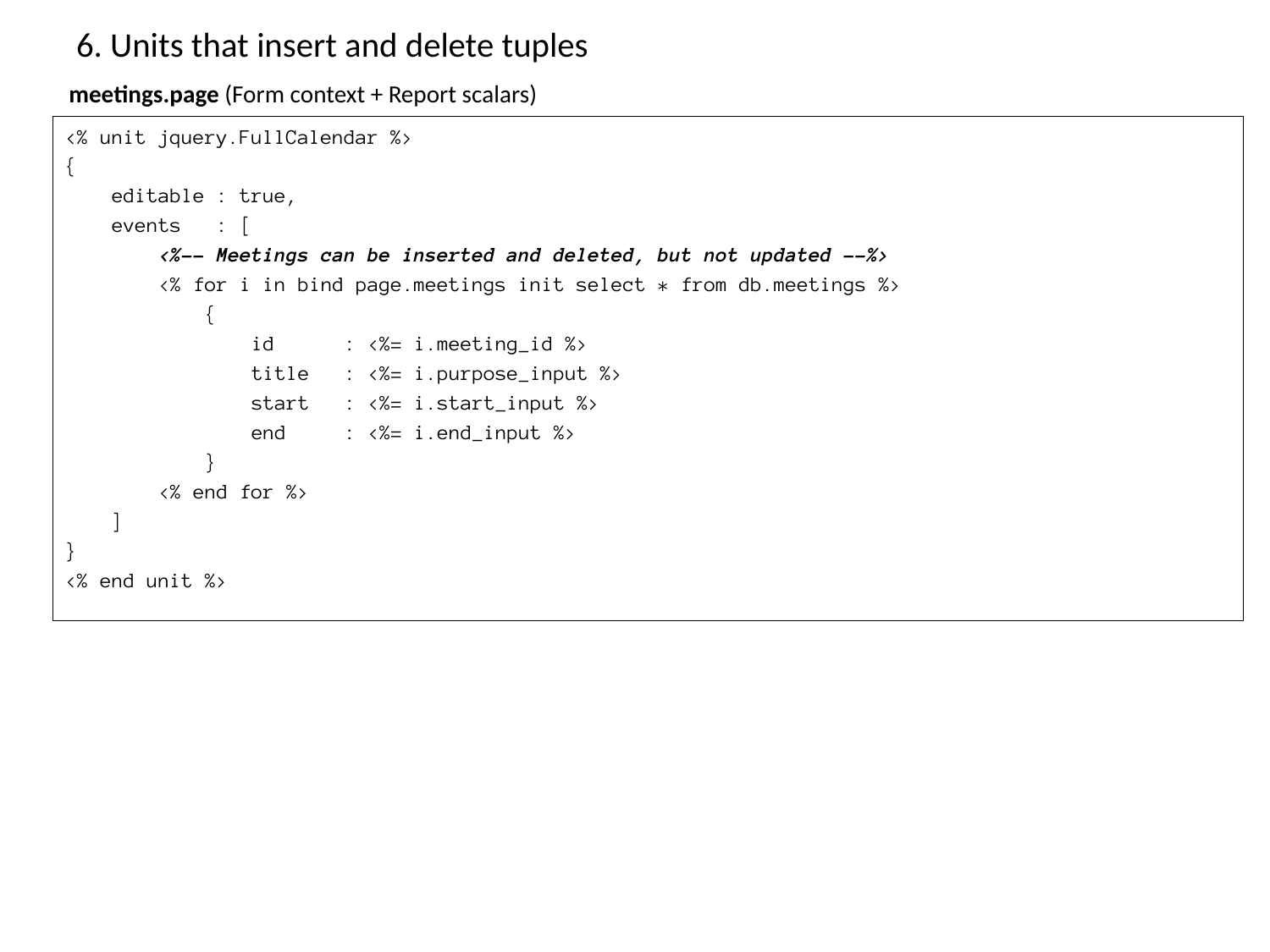

# 6. Units that insert and delete tuples
meetings.page (Form context + Report scalars)
<% unit jquery.FullCalendar %>
{
    editable : true,
    events   : [
        <%-- Meetings can be inserted and deleted, but not updated --%>
        <% for i in bind page.meetings init select * from db.meetings %>
            {
                id      : <%= i.meeting_id %>
                title   : <%= i.purpose_input %>
                start   : <%= i.start_input %>
                end     : <%= i.end_input %>
            }
        <% end for %>
    ]
}
<% end unit %>